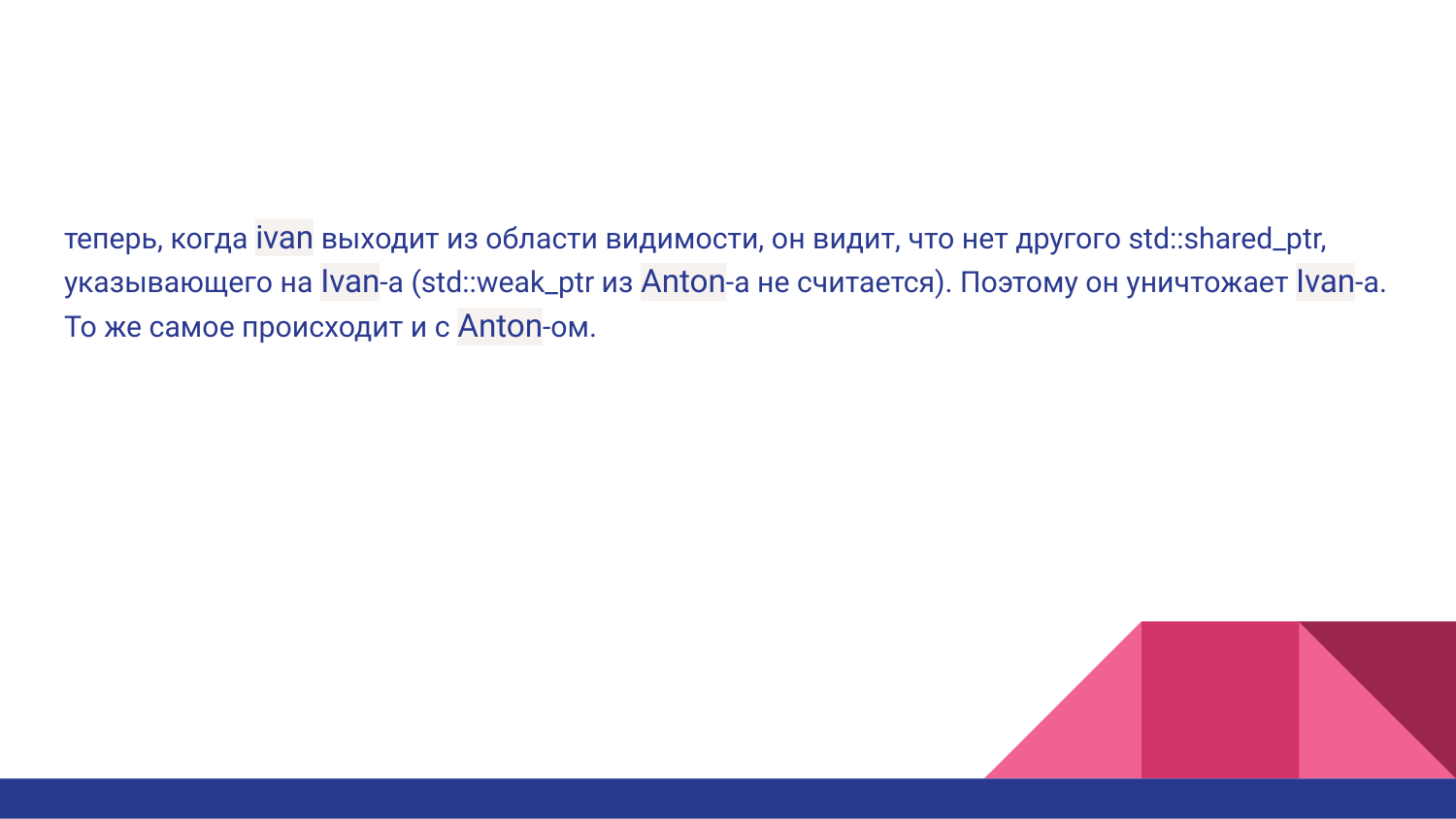

#
теперь, когда ivan выходит из области видимости, он видит, что нет другого std::shared_ptr, указывающего на Ivan-а (std::weak_ptr из Anton-а не считается). Поэтому он уничтожает Ivan-а. То же самое происходит и с Anton-ом.